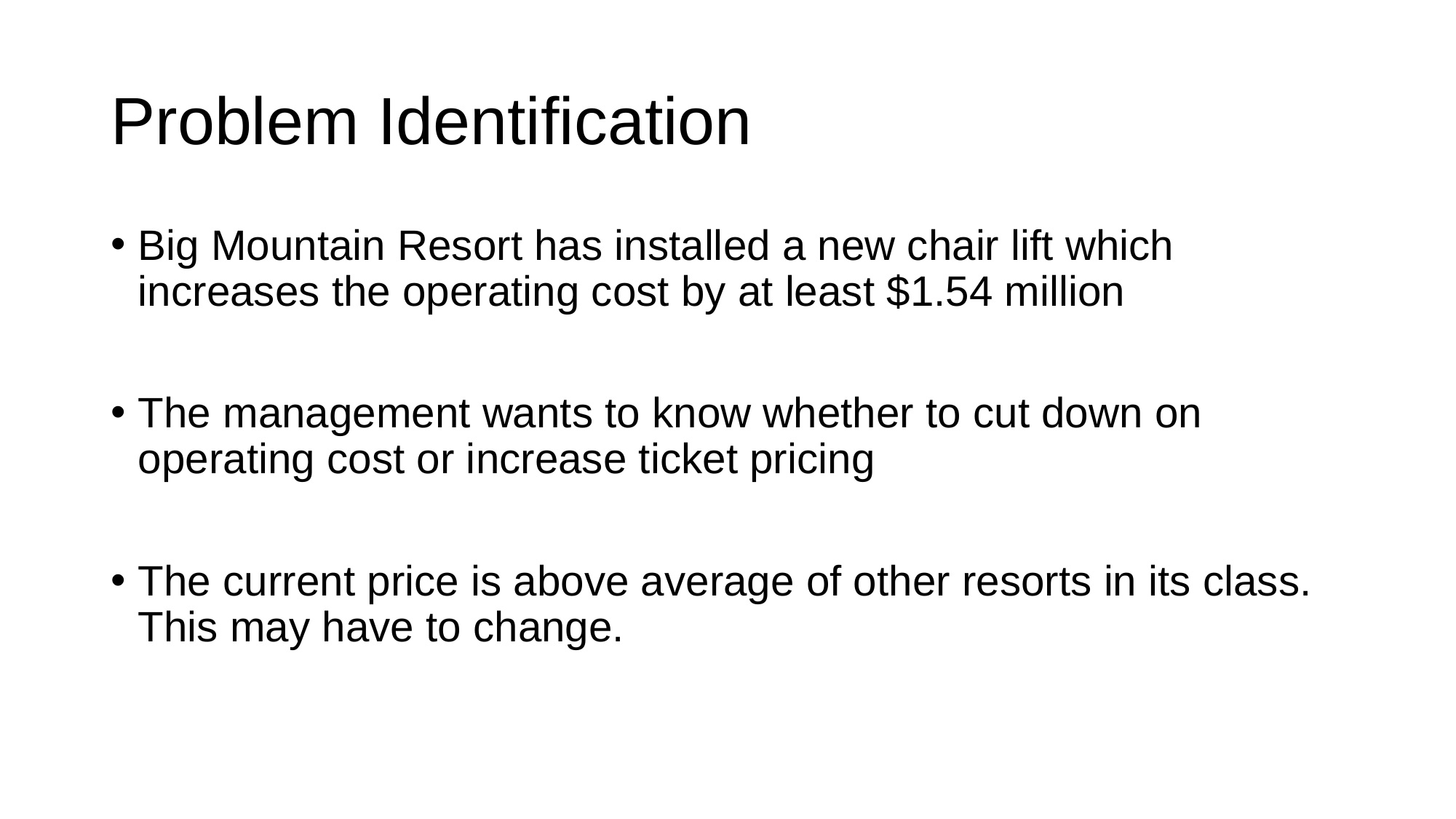

# Problem Identification
Big Mountain Resort has installed a new chair lift which increases the operating cost by at least $1.54 million

The management wants to know whether to cut down on operating cost or increase ticket pricing

The current price is above average of other resorts in its class. This may have to change.